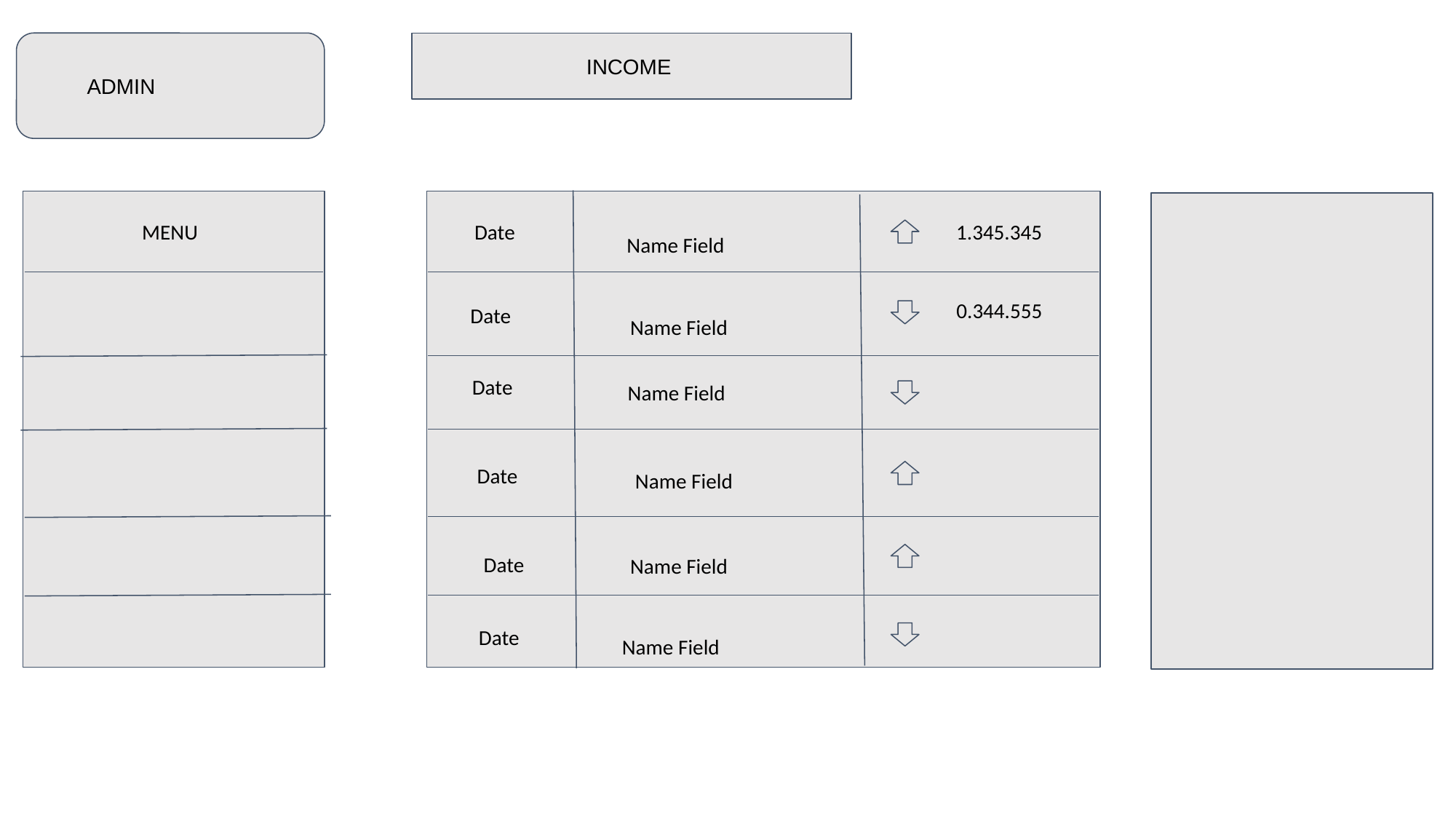

ADMIN
INCOME

    MENU
    Date
1.345.345

Name Field
0.344.555
Date

Name Field
Date
Name Field

Date
Name Field

Date
Name Field

Date
Name Field